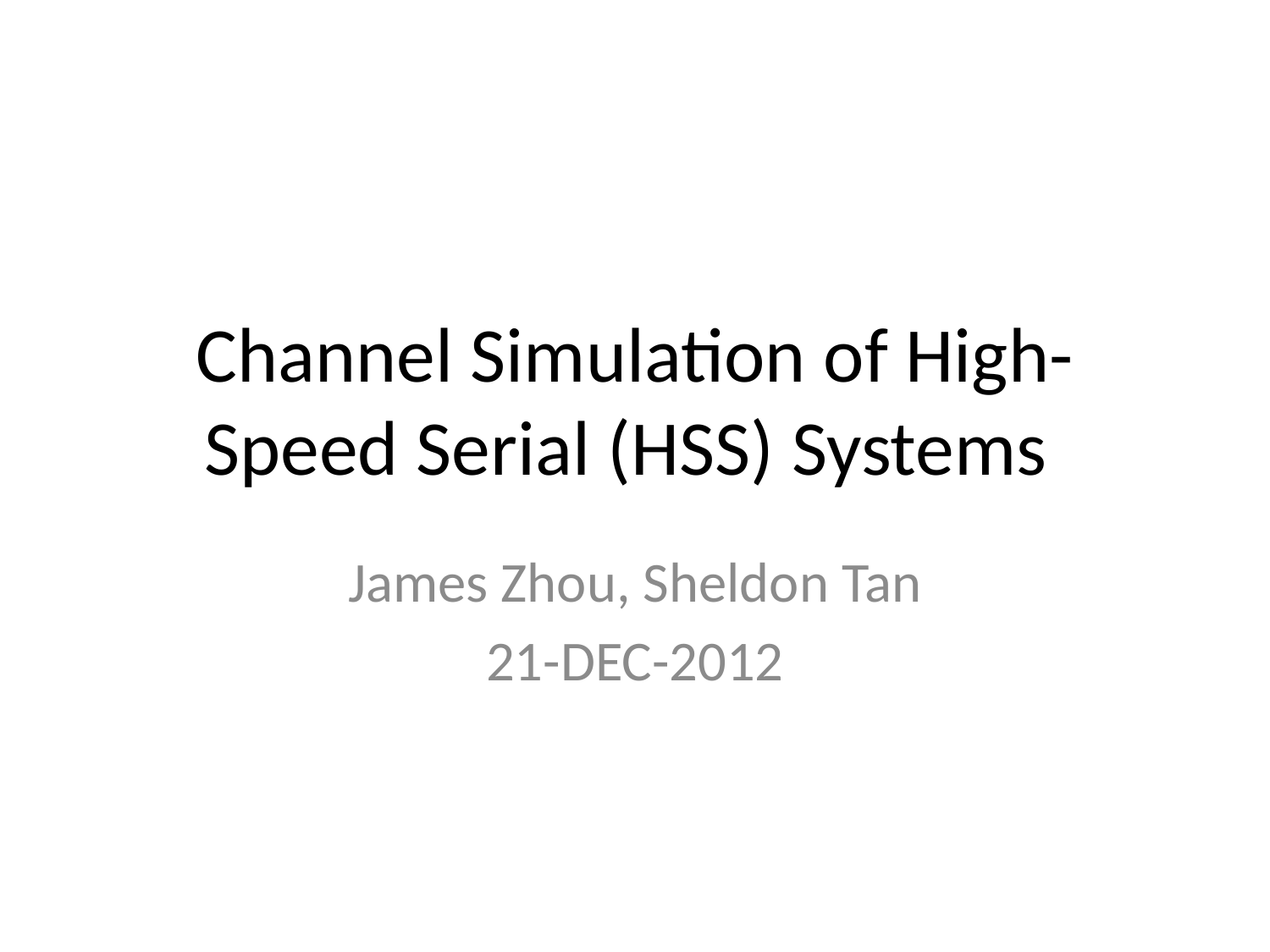

# Channel Simulation of High-Speed Serial (HSS) Systems
James Zhou, Sheldon Tan
21-DEC-2012